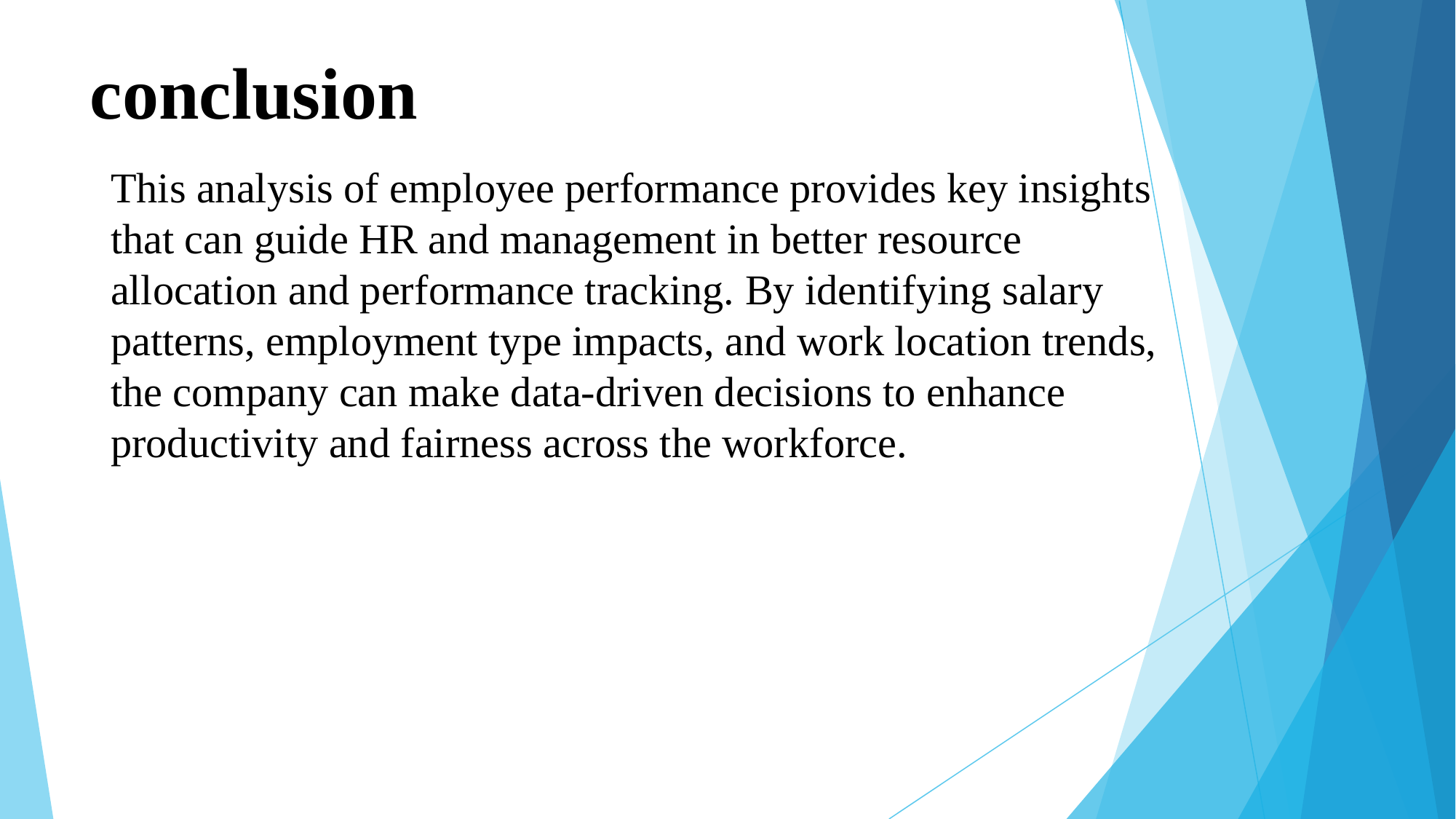

# conclusion
This analysis of employee performance provides key insights that can guide HR and management in better resource allocation and performance tracking. By identifying salary patterns, employment type impacts, and work location trends, the company can make data-driven decisions to enhance productivity and fairness across the workforce.